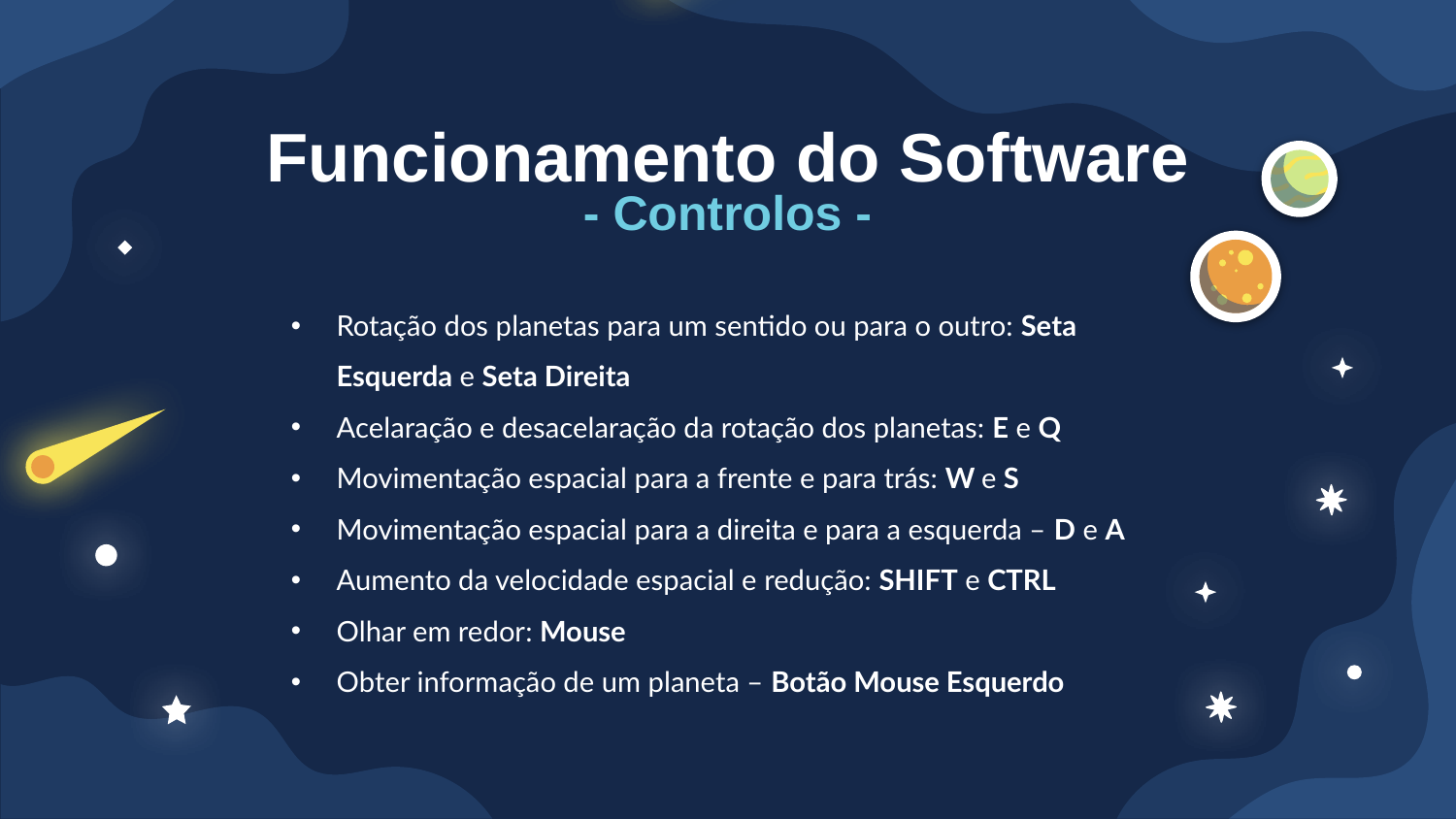

# Funcionamento do Software

- Controlos -

Rotação dos planetas para um sentido ou para o outro: Seta Esquerda e Seta Direita
Acelaração e desacelaração da rotação dos planetas: E e Q
Movimentação espacial para a frente e para trás: W e S
Movimentação espacial para a direita e para a esquerda – D e A
Aumento da velocidade espacial e redução: SHIFT e CTRL
Olhar em redor: Mouse
Obter informação de um planeta – Botão Mouse Esquerdo